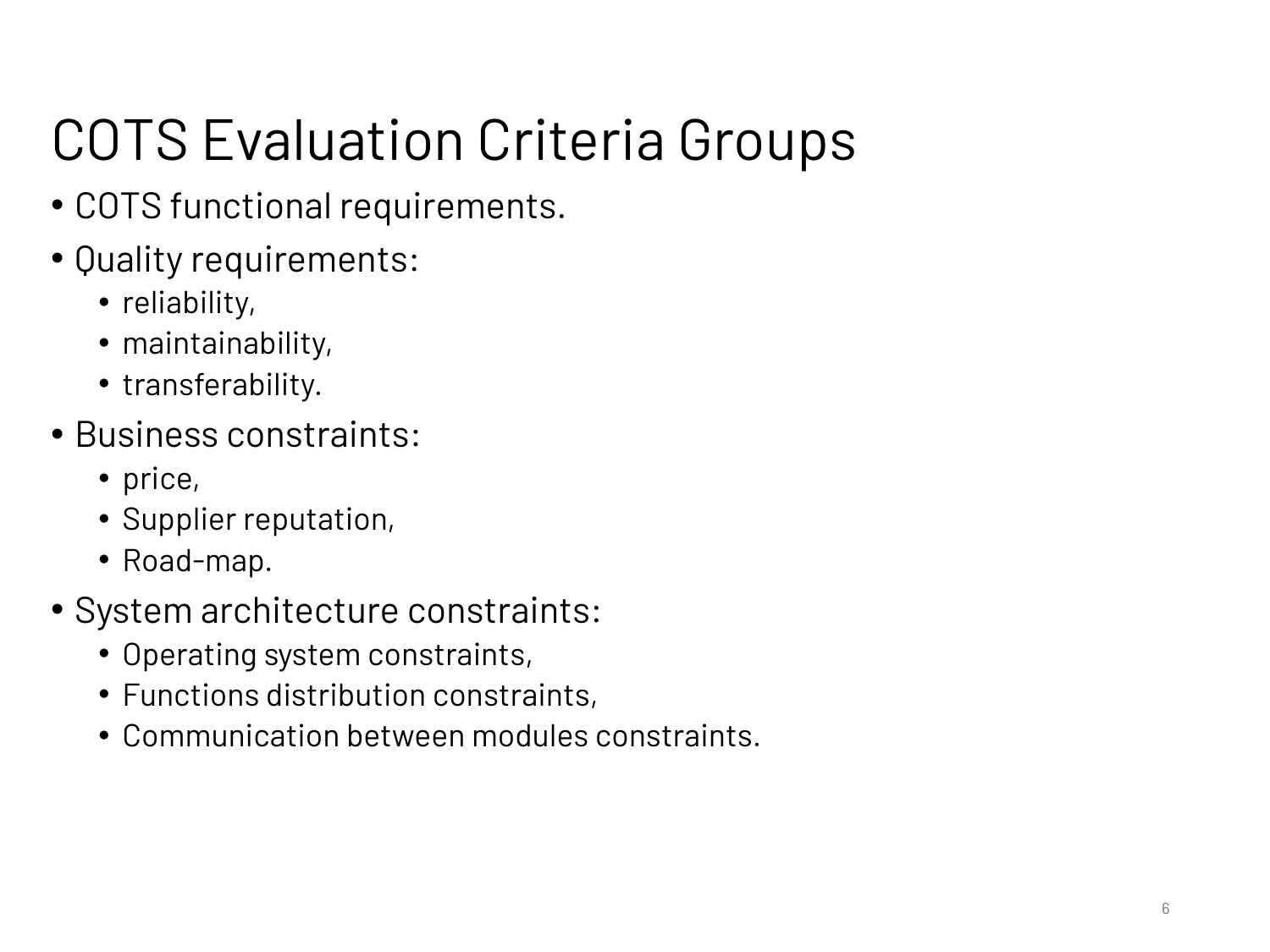

# COTS Evaluation Criteria Groups
COTS functional requirements.
Quality requirements:
reliability,
maintainability,
transferability.
Business constraints:
price,
Supplier reputation,
Road-map.
System architecture constraints:
Operating system constraints,
Functions distribution constraints,
Communication between modules constraints.
6